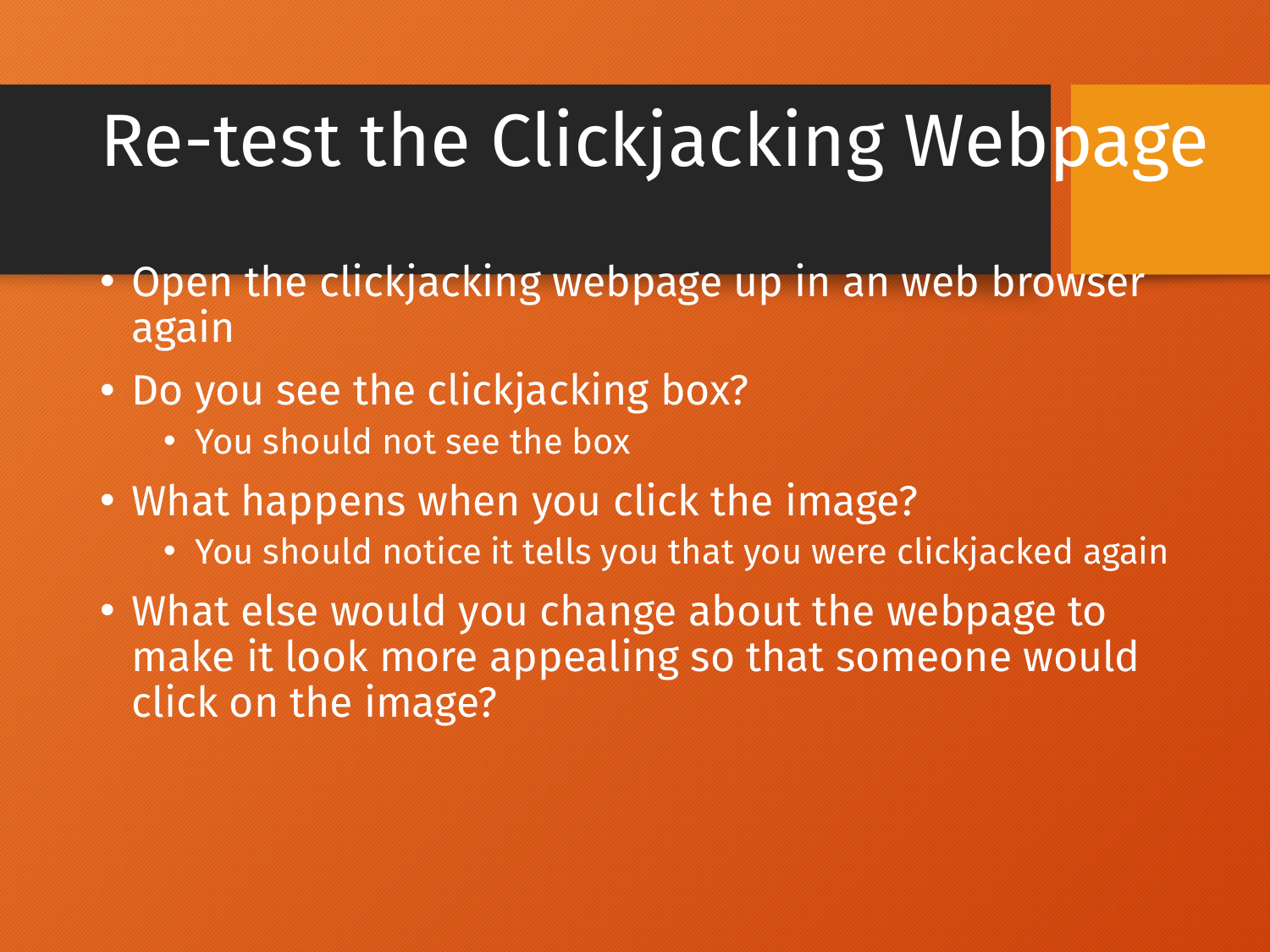

# Re-test the Clickjacking Webpage
Open the clickjacking webpage up in an web browser again
Do you see the clickjacking box?
You should not see the box
What happens when you click the image?
You should notice it tells you that you were clickjacked again
What else would you change about the webpage to make it look more appealing so that someone would click on the image?